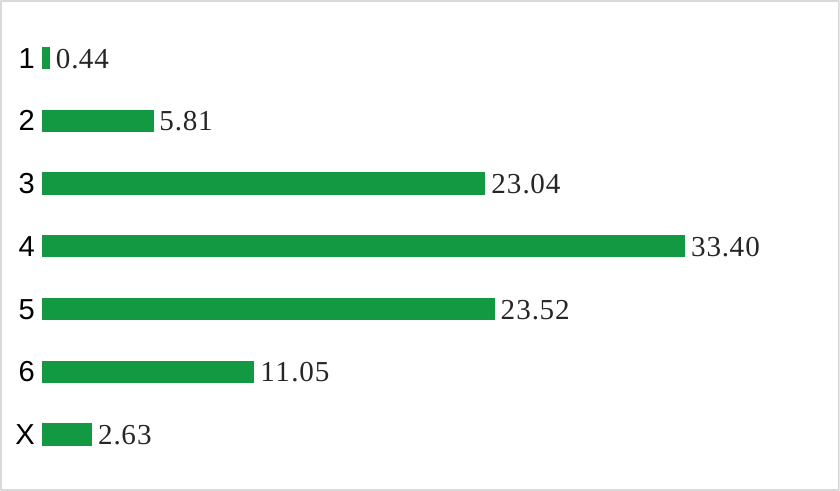

### Chart

| Category |  |
|---|---|
| 1 | 0.44279661 |
| 2 | 5.813559322 |
| 3 | 23.04449153 |
| 4 | 33.40042373 |
| 5 | 23.52330508 |
| 6 | 11.04872881 |
| X | 2.627118644 |